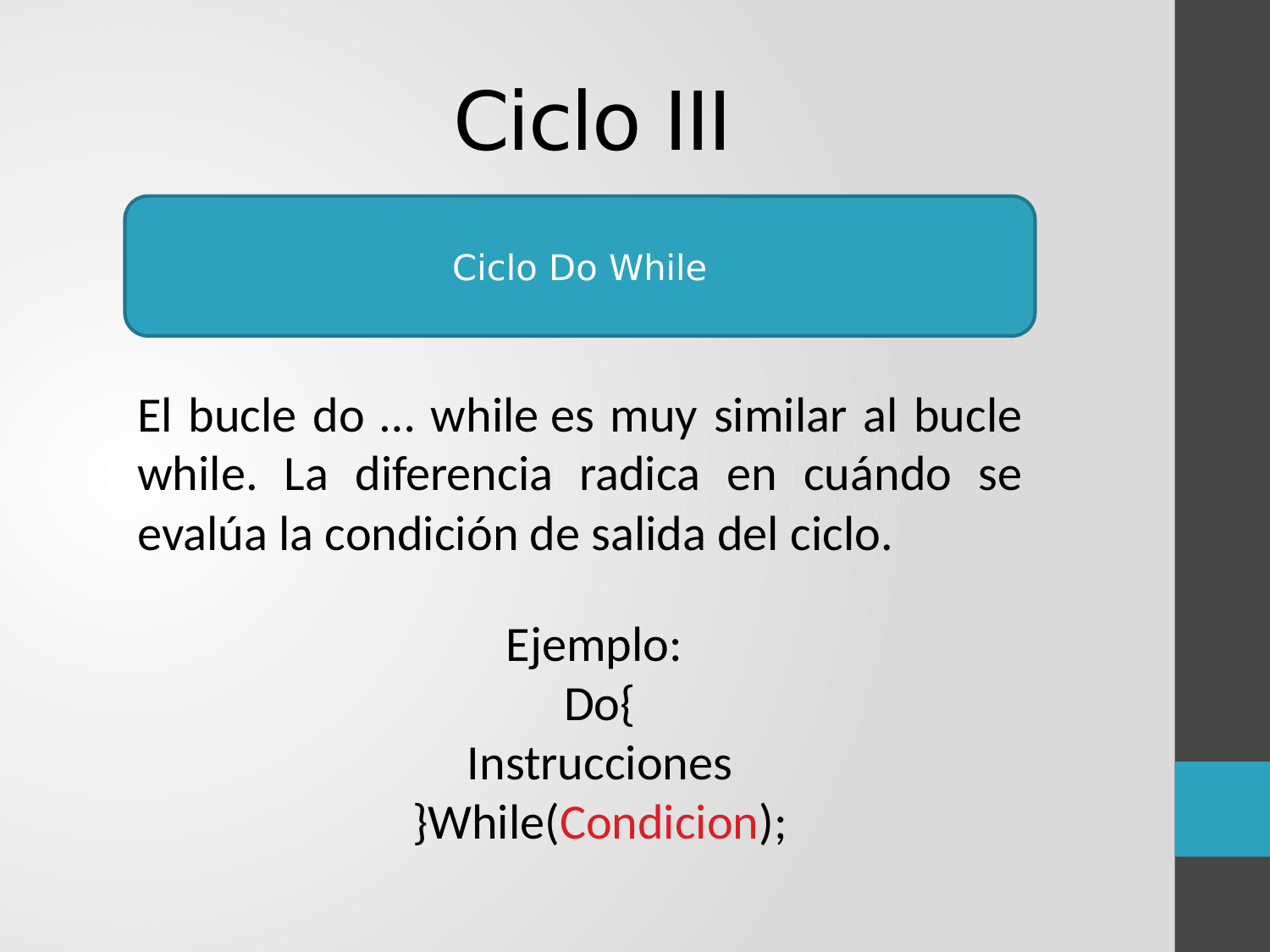

# Ciclo III
Ciclo Do While
El bucle do … while es muy similar al bucle while. La diferencia radica en cuándo se evalúa la condición de salida del ciclo.
Ejemplo:
Do{
Instrucciones
}While(Condicion);